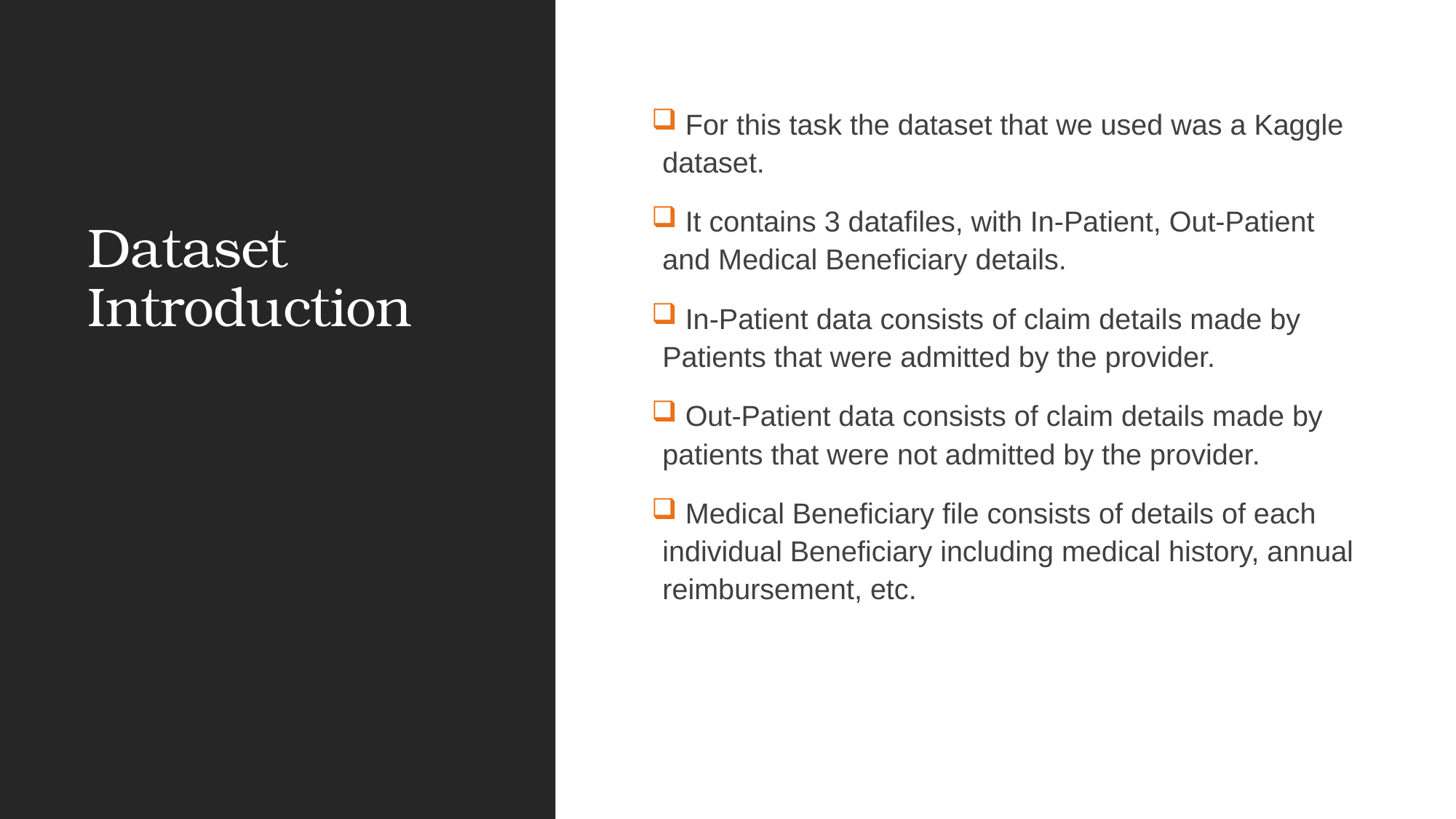

# Dataset Introduction
 For this task the dataset that we used was a Kaggle dataset.
 It contains 3 datafiles, with In-Patient, Out-Patient and Medical Beneficiary details.
 In-Patient data consists of claim details made by Patients that were admitted by the provider.
 Out-Patient data consists of claim details made by patients that were not admitted by the provider.
 Medical Beneficiary file consists of details of each individual Beneficiary including medical history, annual reimbursement, etc.